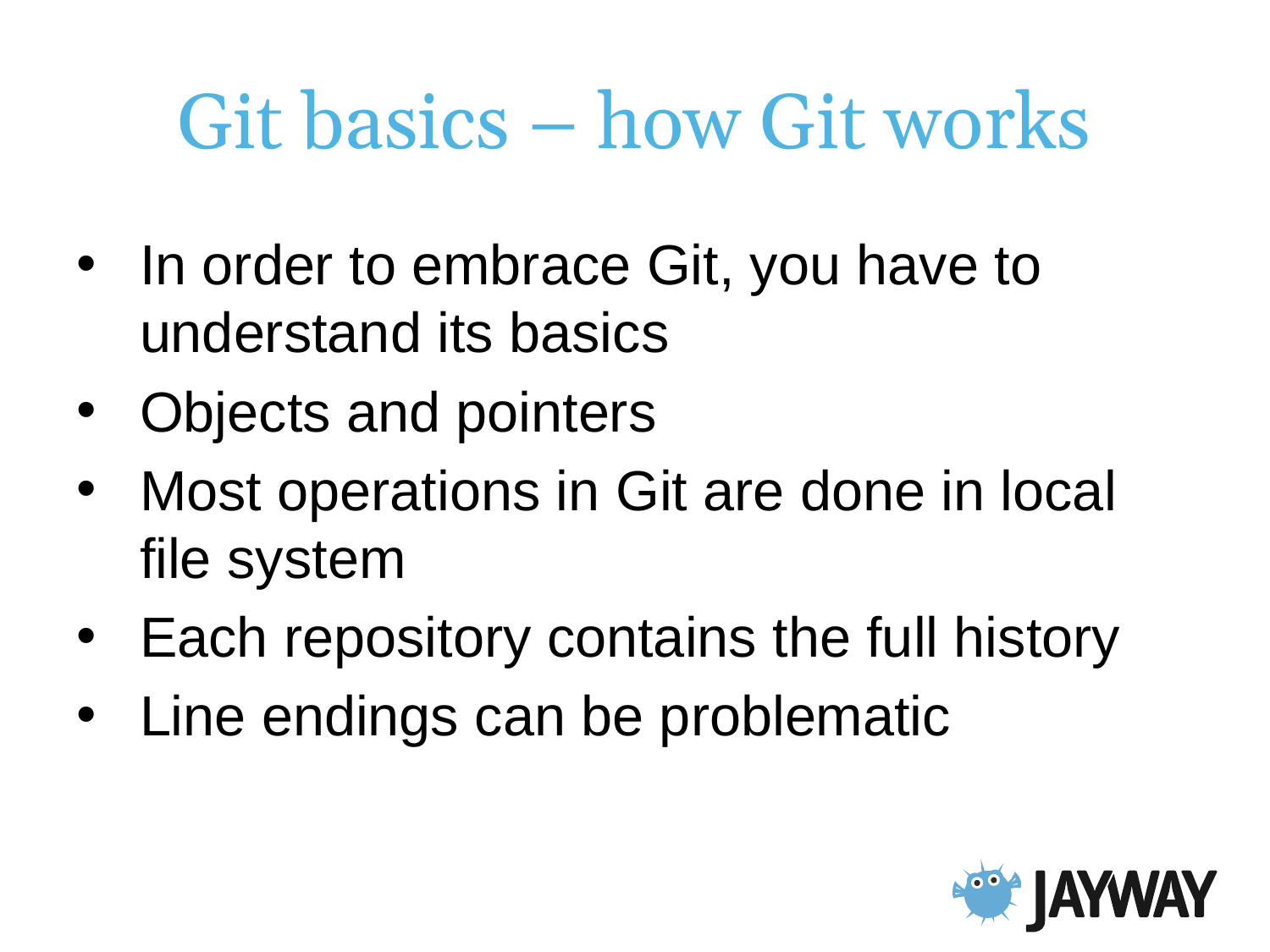

# Git basics – how Git works
In order to embrace Git, you have to understand its basics
Objects and pointers
Most operations in Git are done in local file system
Each repository contains the full history
Line endings can be problematic